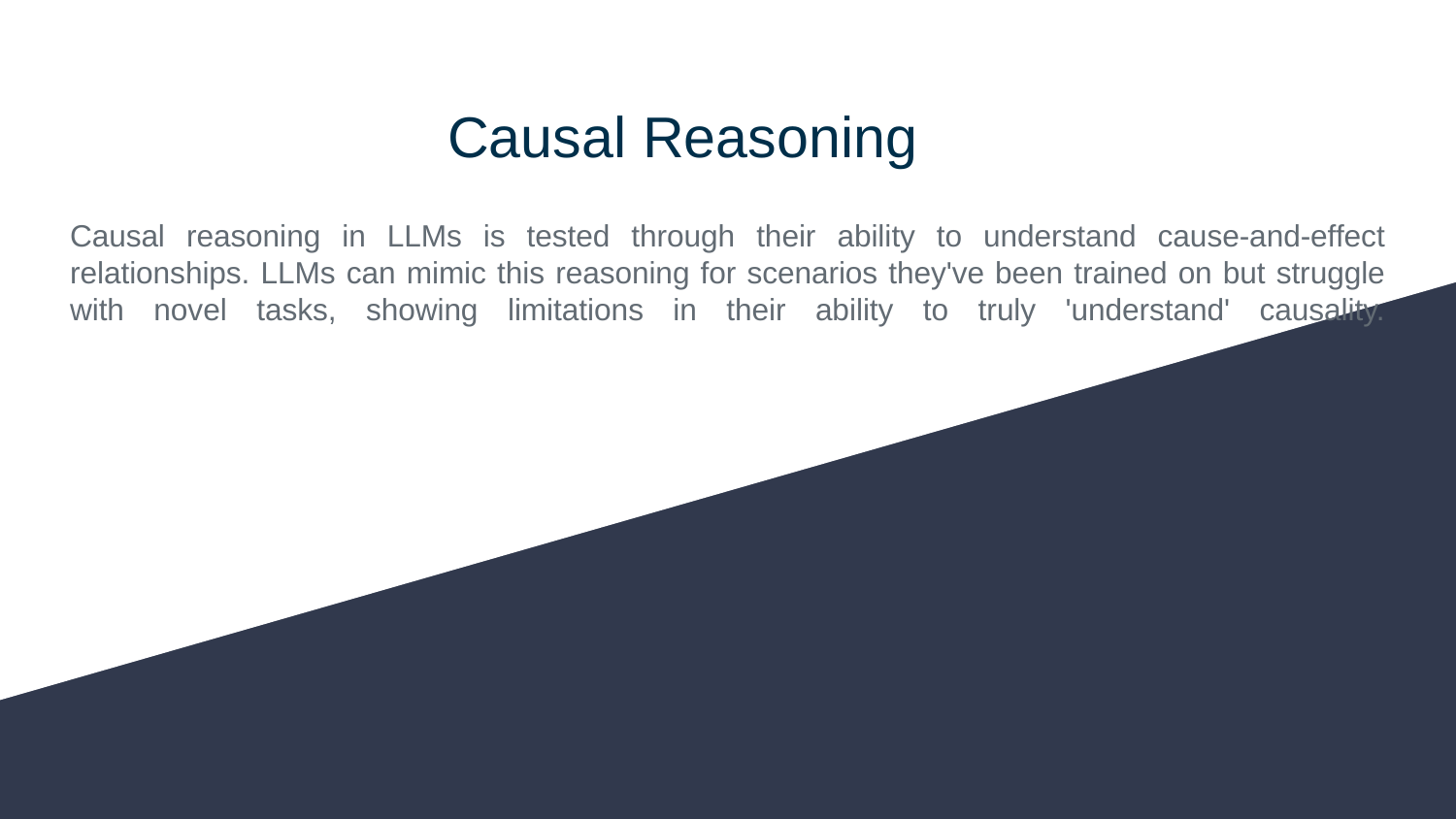

# Causal Reasoning

Causal reasoning in LLMs is tested through their ability to understand cause-and-effect relationships. LLMs can mimic this reasoning for scenarios they've been trained on but struggle with novel tasks, showing limitations in their ability to truly 'understand' causality.